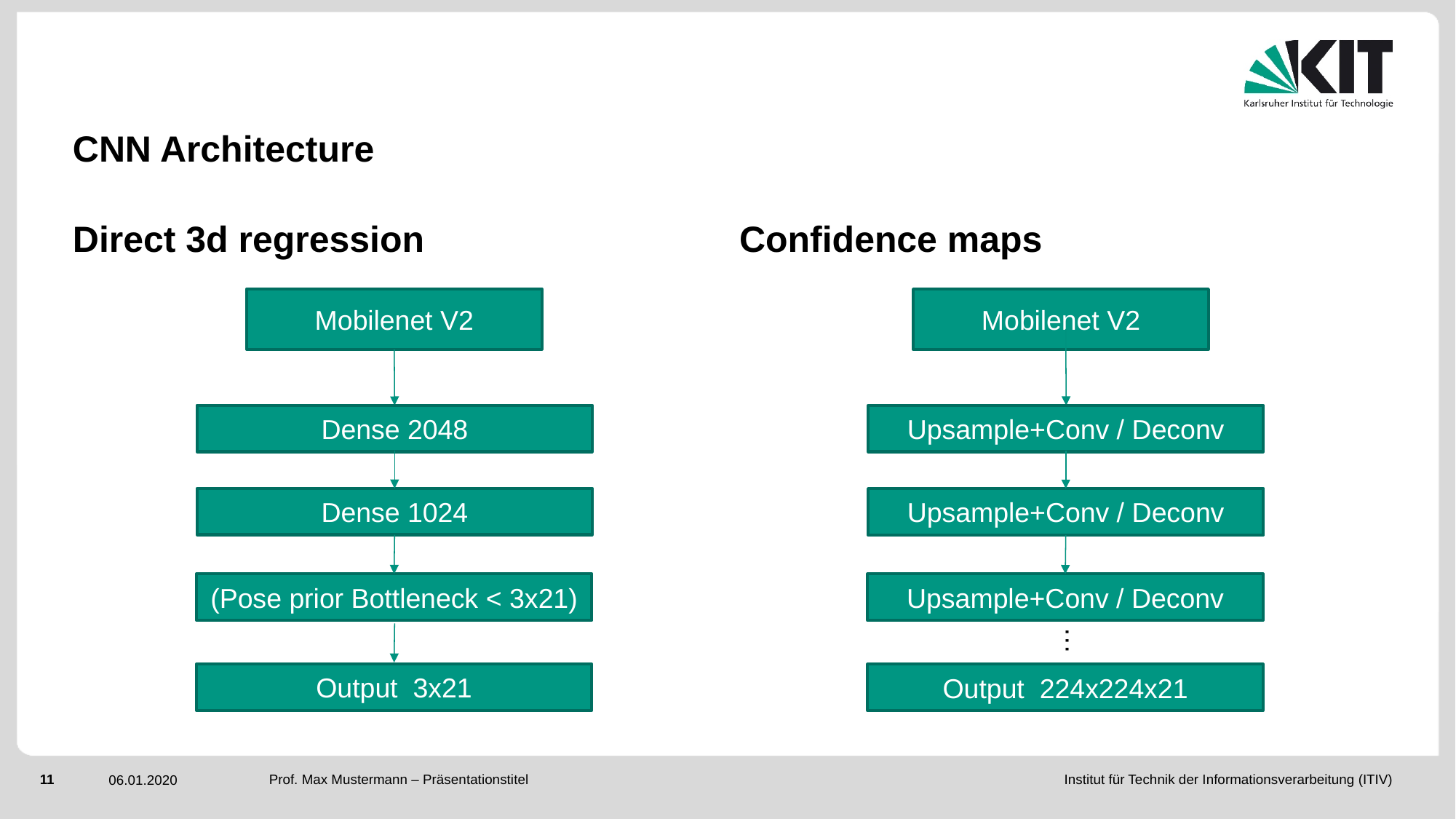

# CNN Architecture
Direct 3d regression
Confidence maps
Mobilenet V2
Mobilenet V2
Dense 2048
Upsample+Conv / Deconv
Dense 1024
Upsample+Conv / Deconv
(Pose prior Bottleneck < 3x21)
Upsample+Conv / Deconv
…
Output  3x21
Output  224x224x21
Prof. Max Mustermann – Präsentationstitel